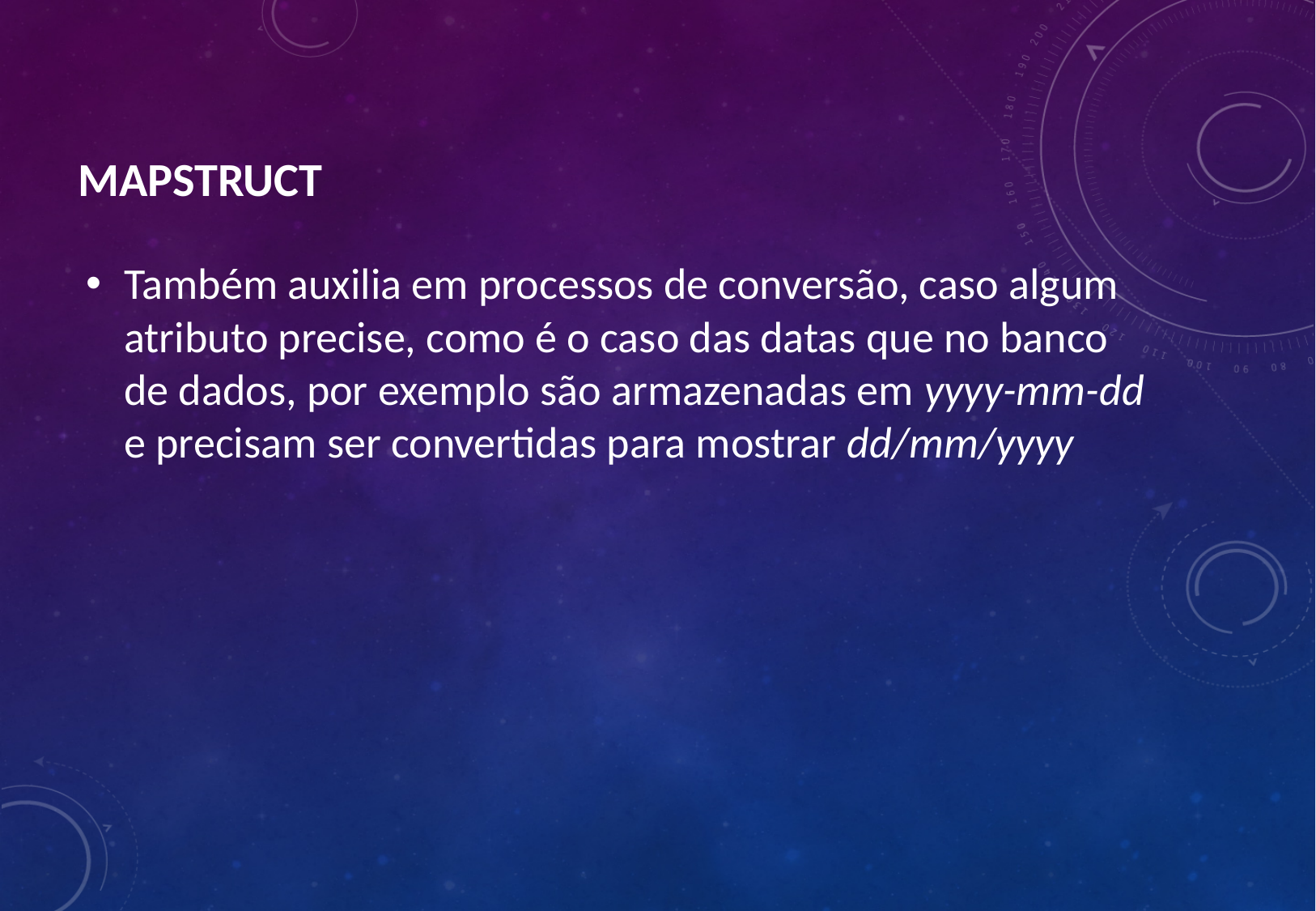

# mapstruct
Também auxilia em processos de conversão, caso algum atributo precise, como é o caso das datas que no banco de dados, por exemplo são armazenadas em yyyy-mm-dd e precisam ser convertidas para mostrar dd/mm/yyyy